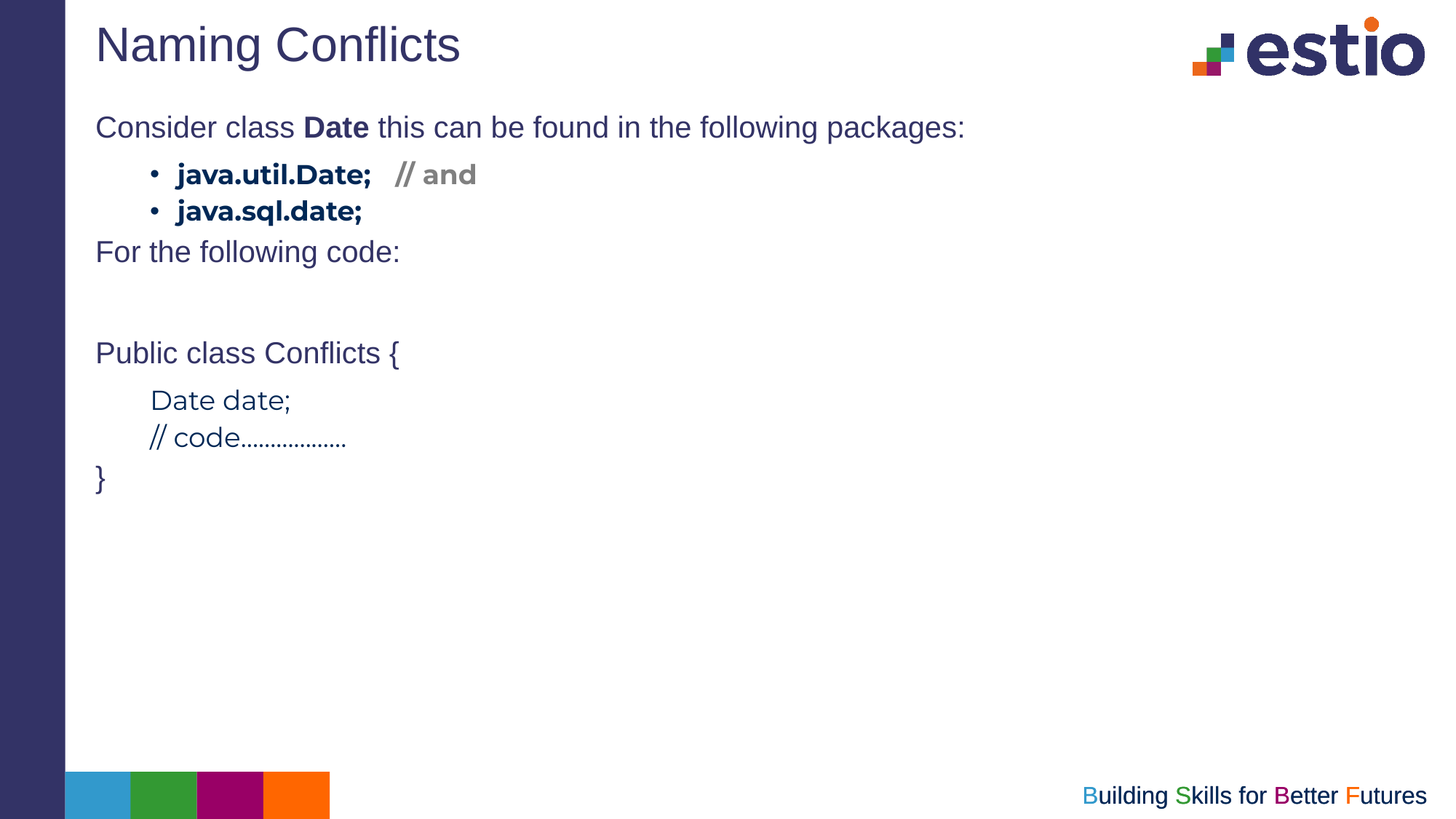

# Naming Conflicts
Consider class Date this can be found in the following packages:
java.util.Date; 	// and
java.sql.date;
For the following code:

Public class Conflicts {
Date date;
// code………………
}